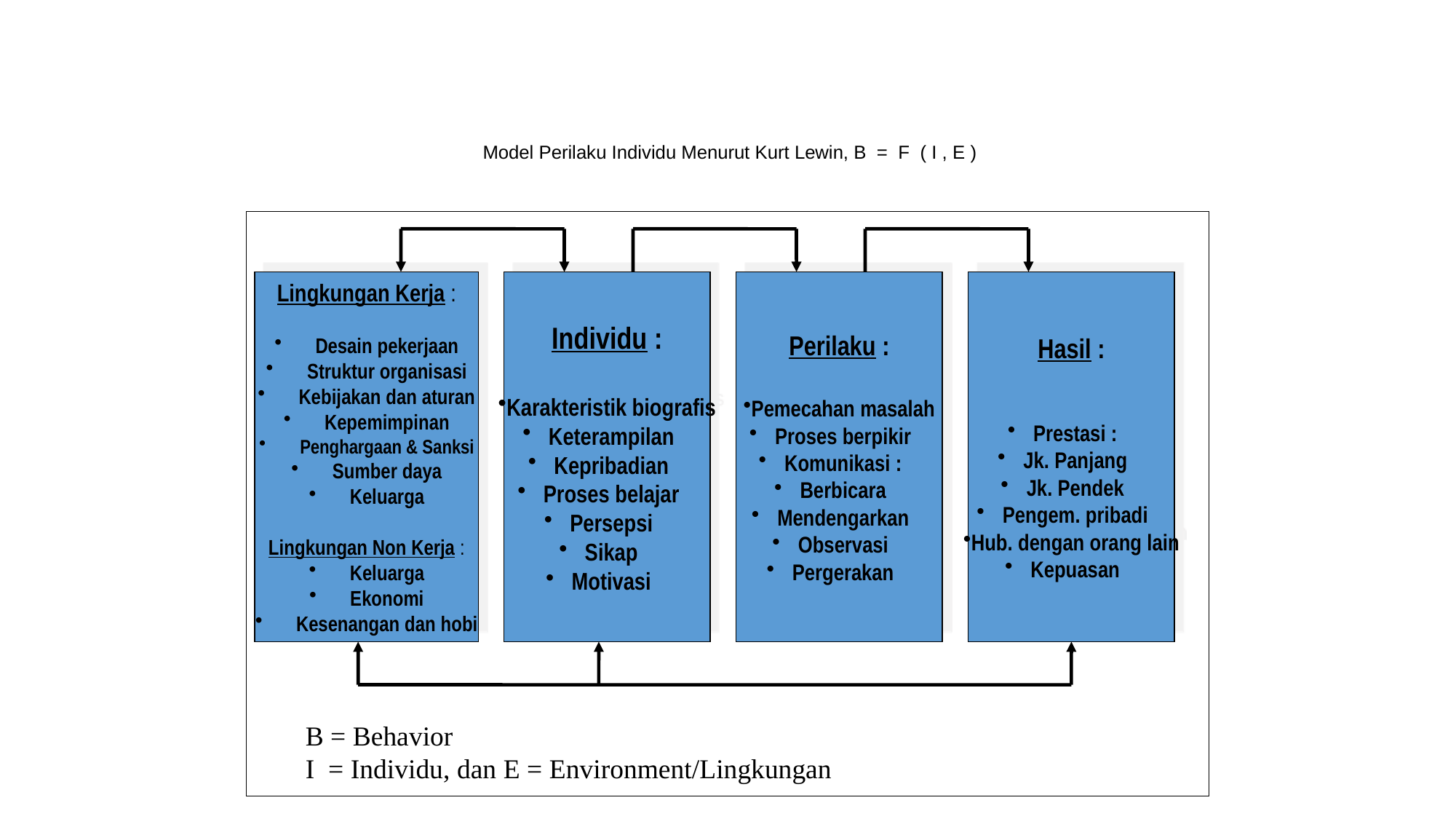

# Model Perilaku Individu Menurut Kurt Lewin, B  =  F  ( I , E )

Lingkungan Kerja :

Desain pekerjaan
Struktur organisasi
Kebijakan dan aturan
Kepemimpinan
Penghargaan & Sanksi
Sumber daya
Keluarga

Lingkungan Non Kerja :
Keluarga
Ekonomi
Kesenangan dan hobi
Individu :

Karakteristik biografis
Keterampilan
Kepribadian
Proses belajar
Persepsi
Sikap
Motivasi
Perilaku :

Pemecahan masalah
Proses berpikir
Komunikasi :
Berbicara
Mendengarkan
Observasi
Pergerakan
Hasil :

Prestasi :
Jk. Panjang
Jk. Pendek
Pengem. pribadi
Hub. dengan orang lain
Kepuasan

B = Behavior
I  = Individu, dan E = Environment/Lingkungan